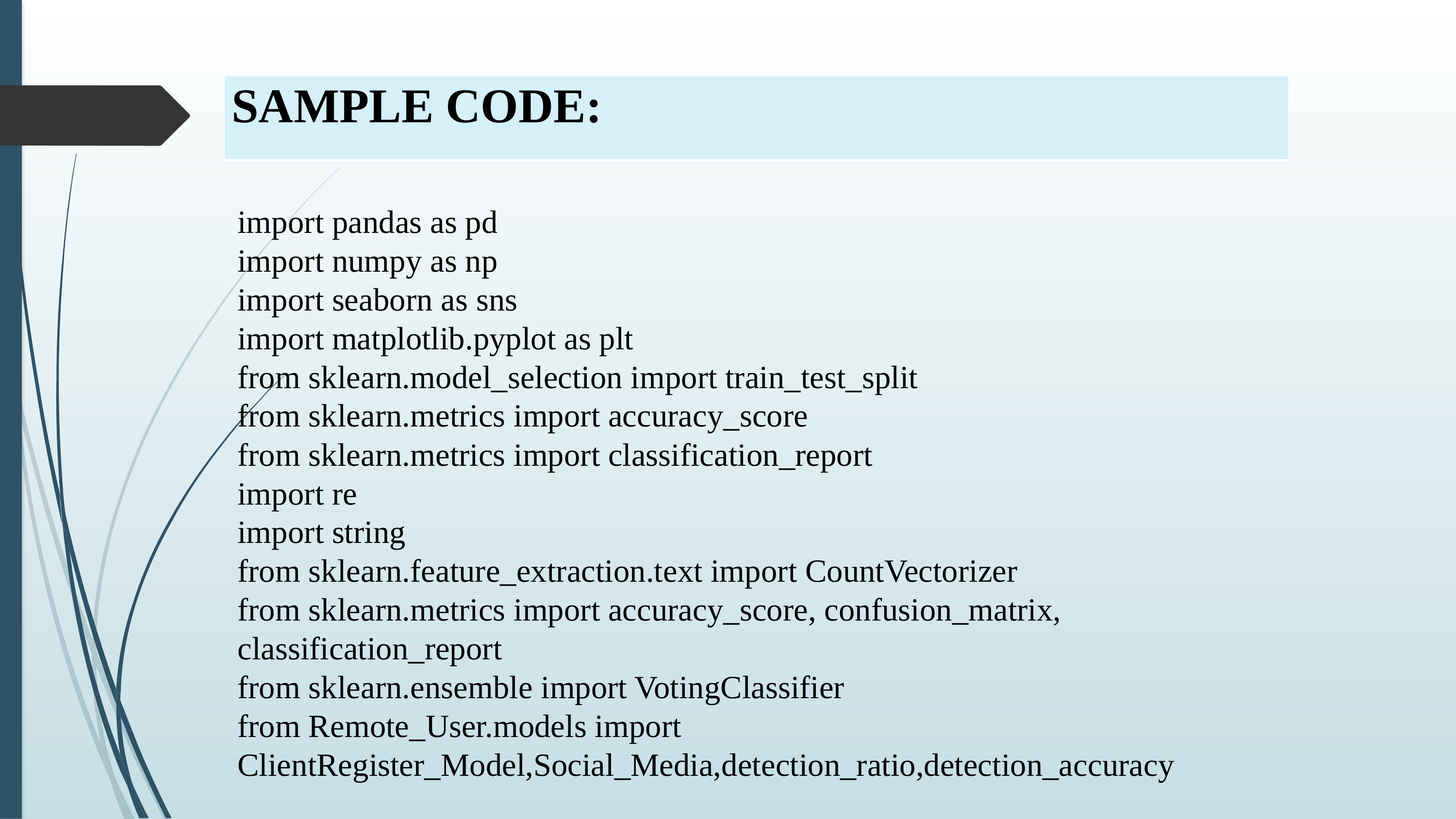

| SAMPLE CODE: |
| --- |
import pandas as pd
import numpy as np
import seaborn as sns
import matplotlib.pyplot as plt
from sklearn.model_selection import train_test_split
from sklearn.metrics import accuracy_score
from sklearn.metrics import classification_report
import re
import string
from sklearn.feature_extraction.text import CountVectorizer
from sklearn.metrics import accuracy_score, confusion_matrix, classification_report
from sklearn.ensemble import VotingClassifier
from Remote_User.models import ClientRegister_Model,Social_Media,detection_ratio,detection_accuracy